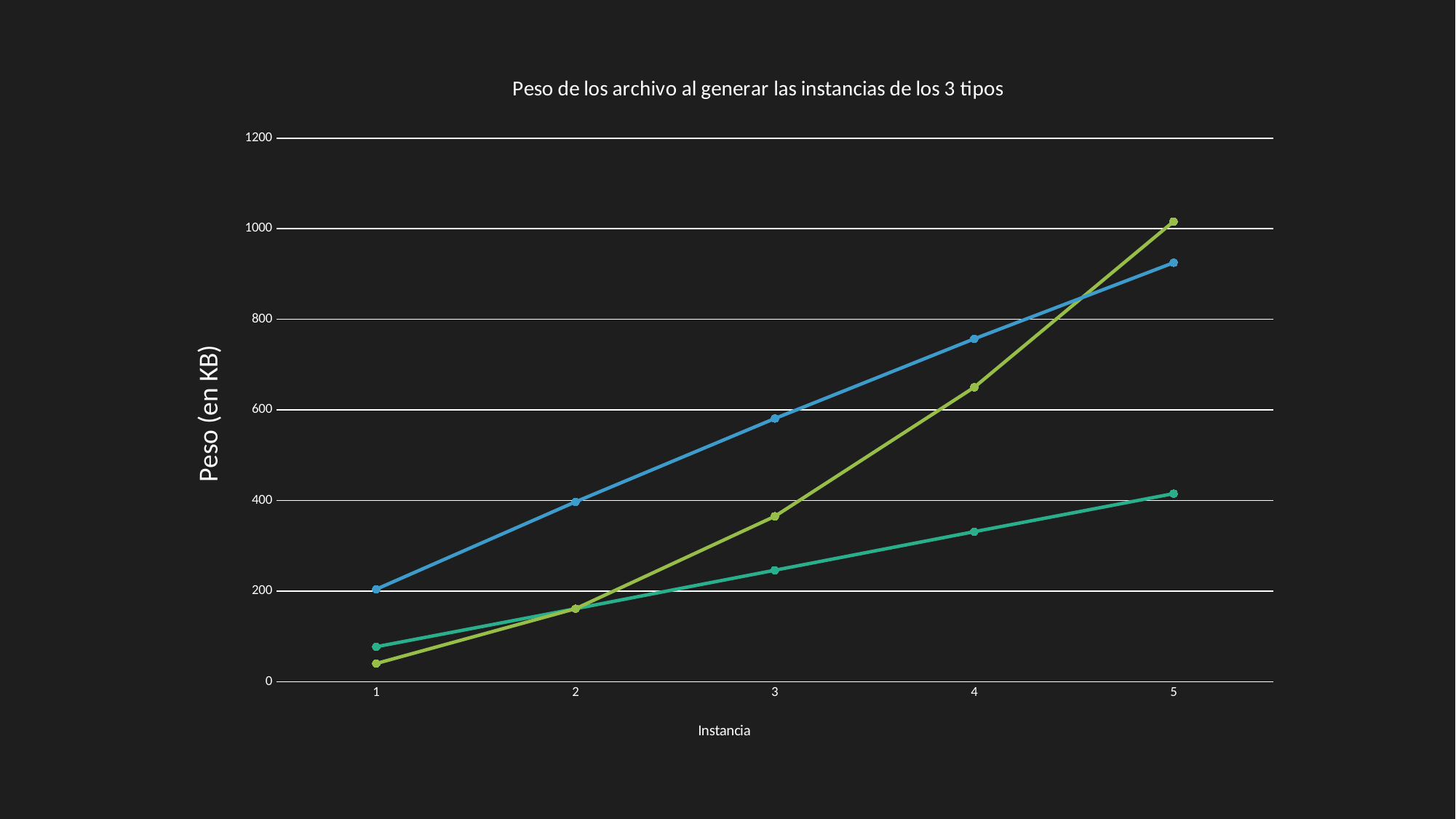

### Chart: Peso de los archivo al generar las instancias de los 3 tipos

| Category |  |  |  |
|---|---|---|---|